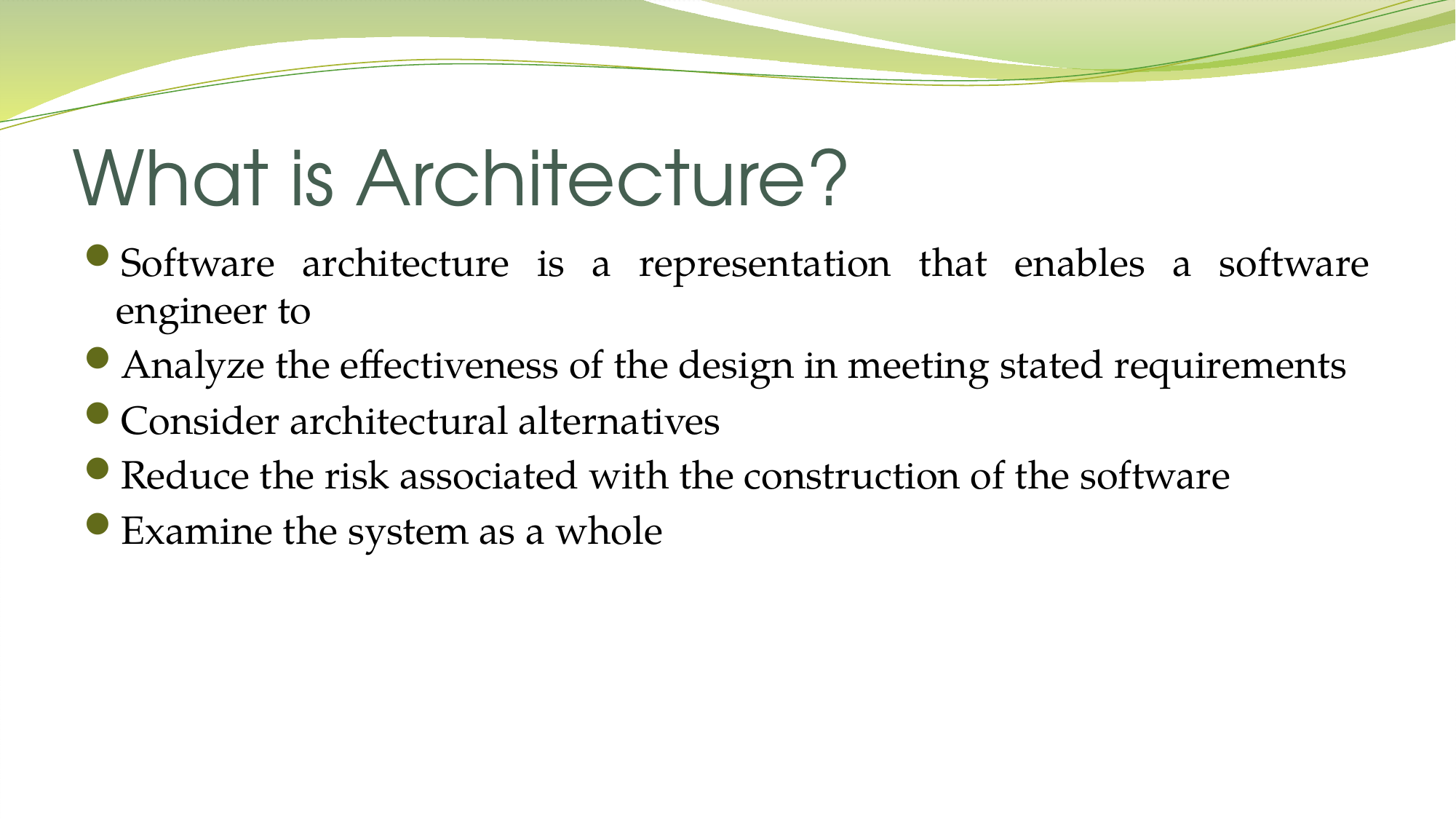

# What is Architecture?
Software architecture is a representation that enables a software engineer to
Analyze the effectiveness of the design in meeting stated requirements
Consider architectural alternatives
Reduce the risk associated with the construction of the software
Examine the system as a whole